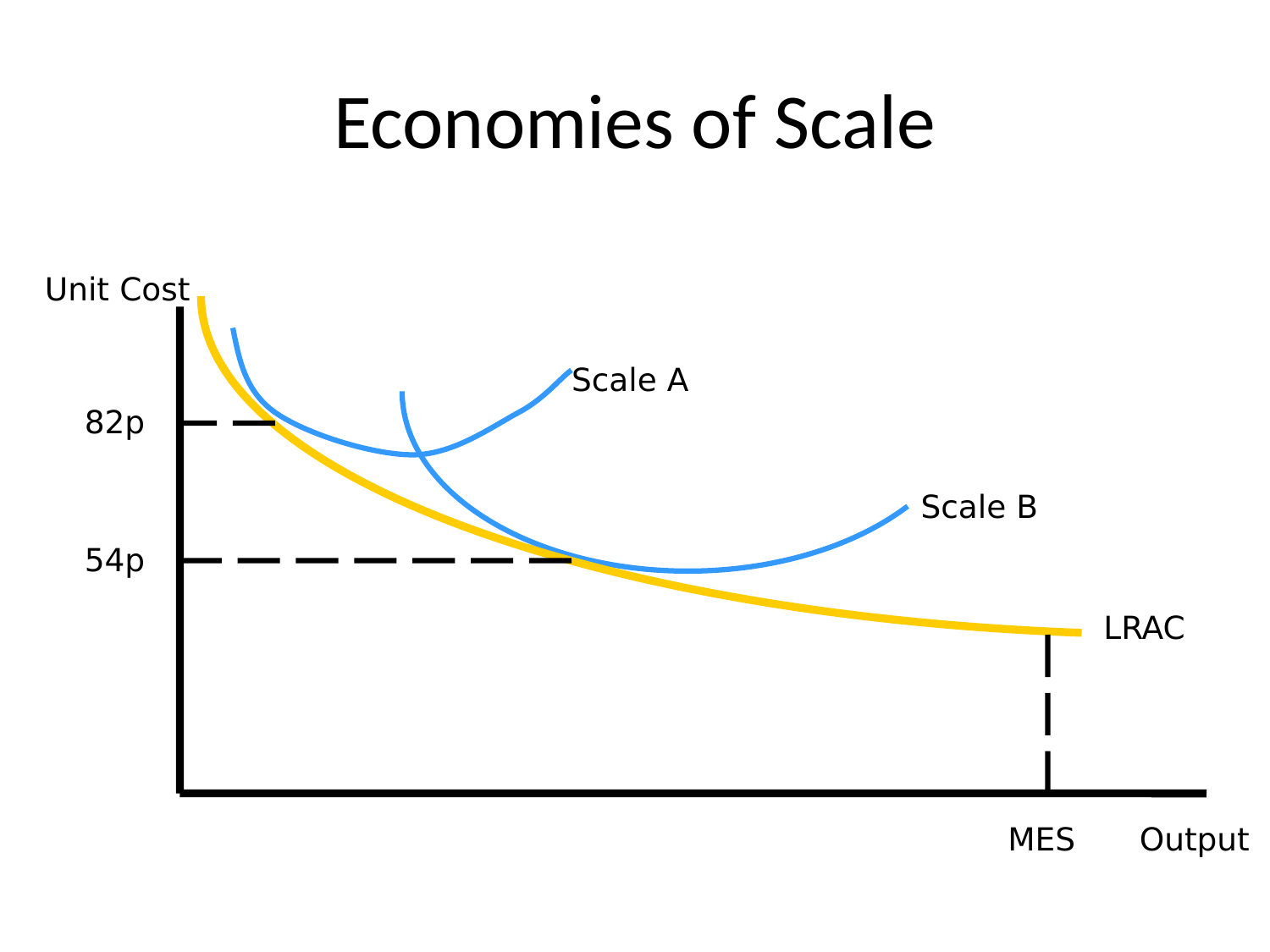

# Economies of Scale
Unit Cost

Scale A

82p

Scale B
54p

LRAC

MES
Output